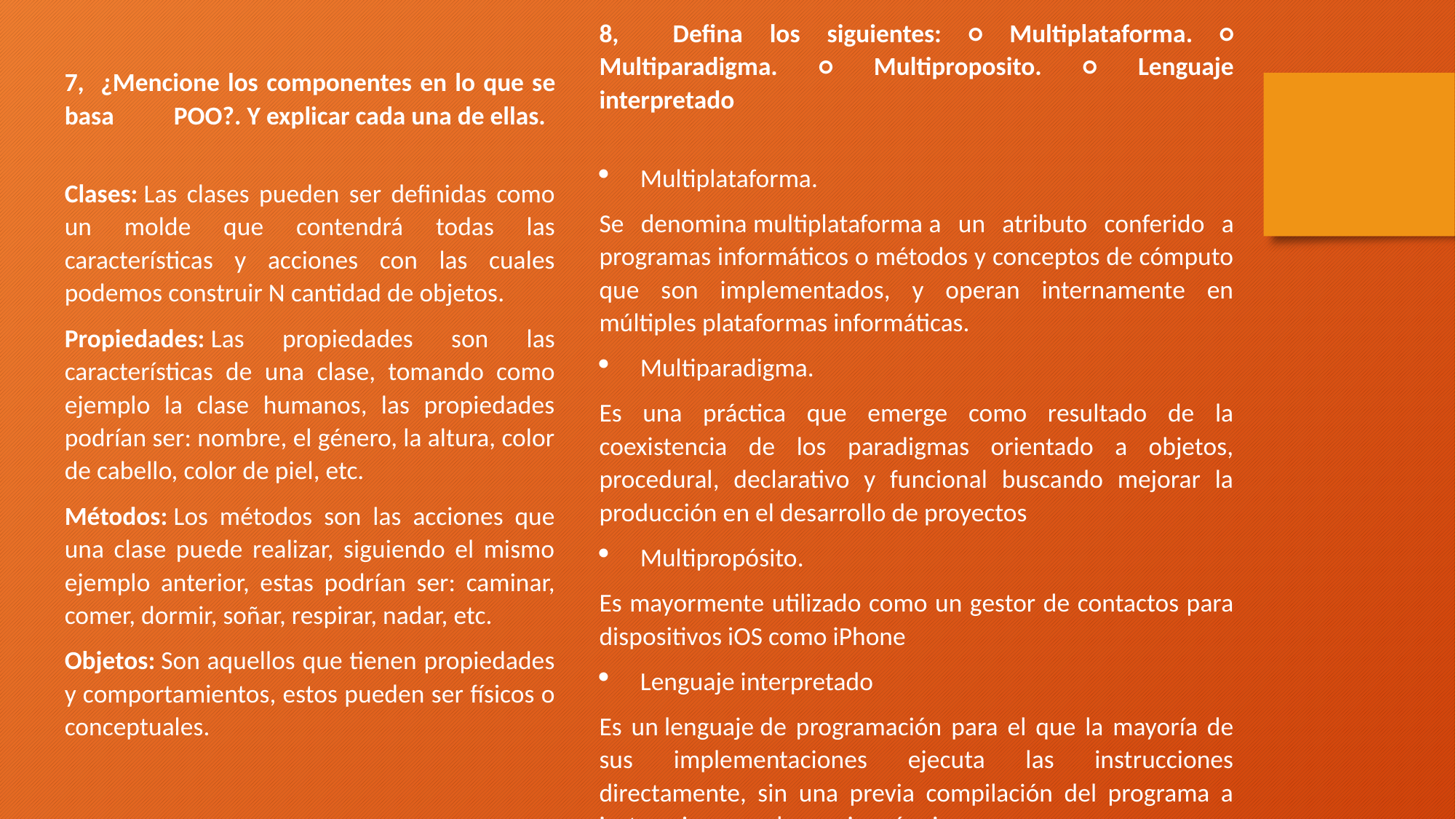

8,  Defina los siguientes: ○ Multiplataforma. ○ Multiparadigma. ○ Multiproposito. ○ Lenguaje interpretado

Multiplataforma.
Se denomina multiplataforma a un atributo conferido a programas informáticos o métodos y conceptos de cómputo que son implementados, y operan internamente en múltiples plataformas informáticas.
Multiparadigma.
Es una práctica que emerge como resultado de la coexistencia de los paradigmas orientado a objetos, procedural, declarativo y funcional buscando mejorar la producción en el desarrollo de proyectos
Multipropósito.
Es mayormente utilizado como un gestor de contactos para dispositivos iOS como iPhone
Lenguaje interpretado
Es un lenguaje de programación para el que la mayoría de sus implementaciones ejecuta las instrucciones directamente, sin una previa compilación del programa a instrucciones en lenguaje máquina.
7,  ¿Mencione los componentes en lo que se basa 	POO?. Y explicar cada una de ellas.

Clases: Las clases pueden ser definidas como un molde que contendrá todas las características y acciones con las cuales podemos construir N cantidad de objetos.
Propiedades: Las propiedades son las características de una clase, tomando como ejemplo la clase humanos, las propiedades podrían ser: nombre, el género, la altura, color de cabello, color de piel, etc.
Métodos: Los métodos son las acciones que una clase puede realizar, siguiendo el mismo ejemplo anterior, estas podrían ser: caminar, comer, dormir, soñar, respirar, nadar, etc.
Objetos: Son aquellos que tienen propiedades y comportamientos, estos pueden ser físicos o conceptuales.